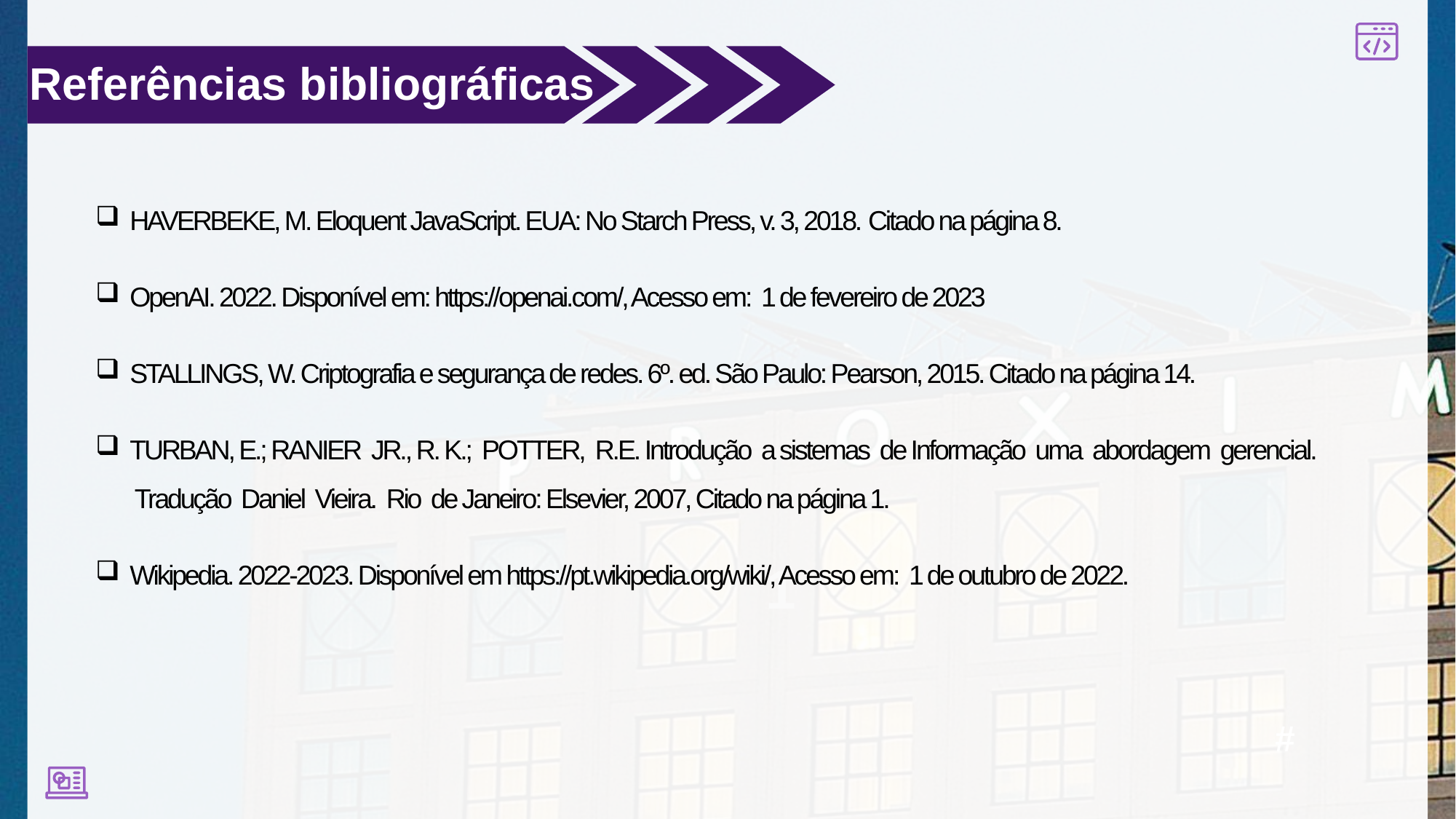

Referências bibliográficas

HAVERBEKE, M. Eloquent JavaScript. EUA: No Starch Press, v. 3, 2018. Citado na página 8.
OpenAI. 2022. Disponível em: https://openai.com/, Acesso em:  1 de fevereiro de 2023
STALLINGS, W. Criptografia e segurança de redes. 6º. ed. São Paulo: Pearson, 2015. Citado na página 14.
TURBAN, E.; RANIER  JR., R. K.;  POTTER,  R.E. Introdução  a sistemas  de Informação  uma  abordagem  gerencial.  Tradução  Daniel  Vieira.  Rio  de Janeiro: Elsevier, 2007, Citado na página 1.
Wikipedia. 2022-2023. Disponível em https://pt.wikipedia.org/wiki/, Acesso em:  1 de outubro de 2022.

1
#